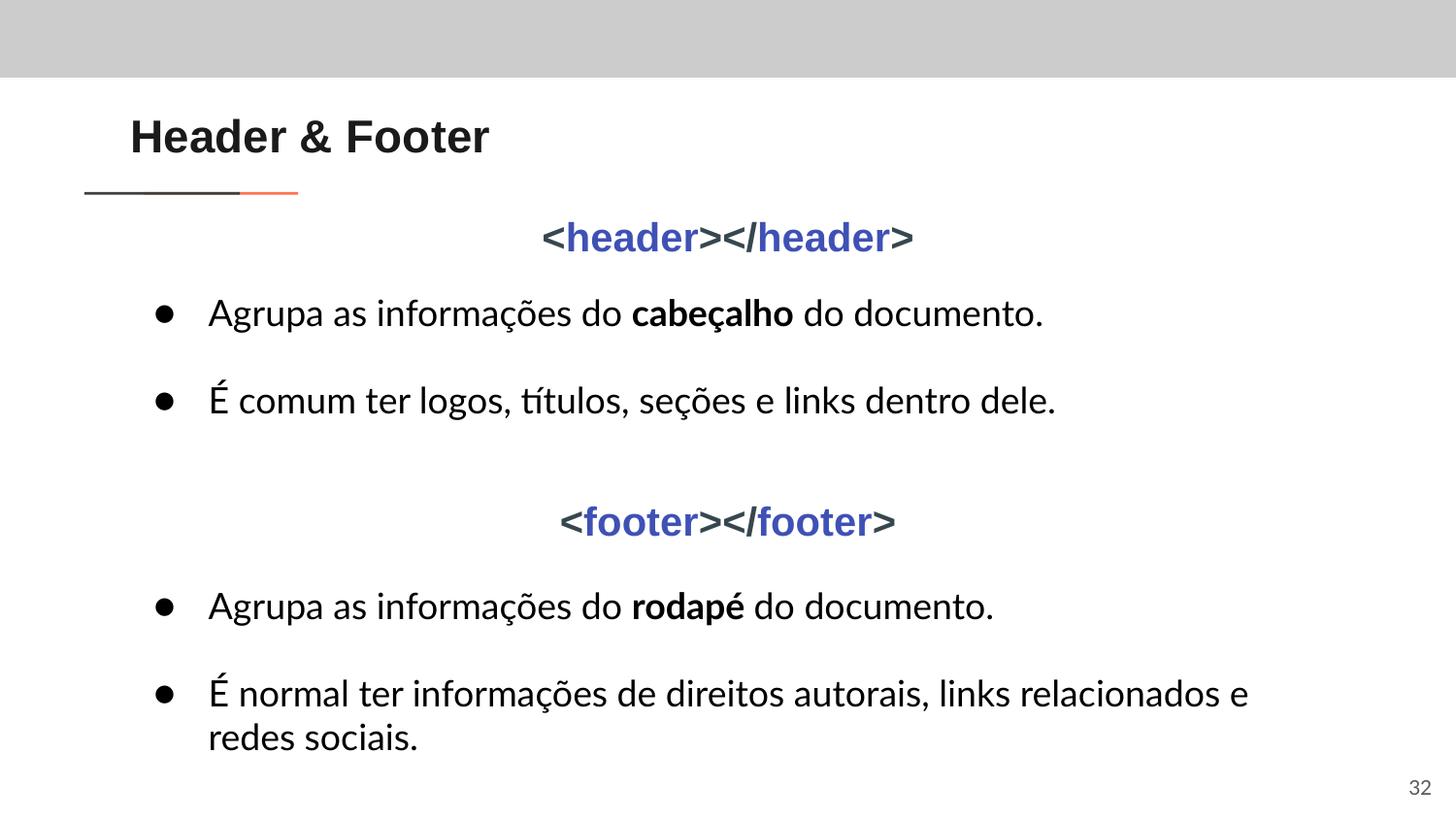

# Header & Footer
<header></header>
Agrupa as informações do cabeçalho do documento.

É comum ter logos, títulos, seções e links dentro dele.
<footer></footer>
Agrupa as informações do rodapé do documento.

É normal ter informações de direitos autorais, links relacionados e redes sociais.
32